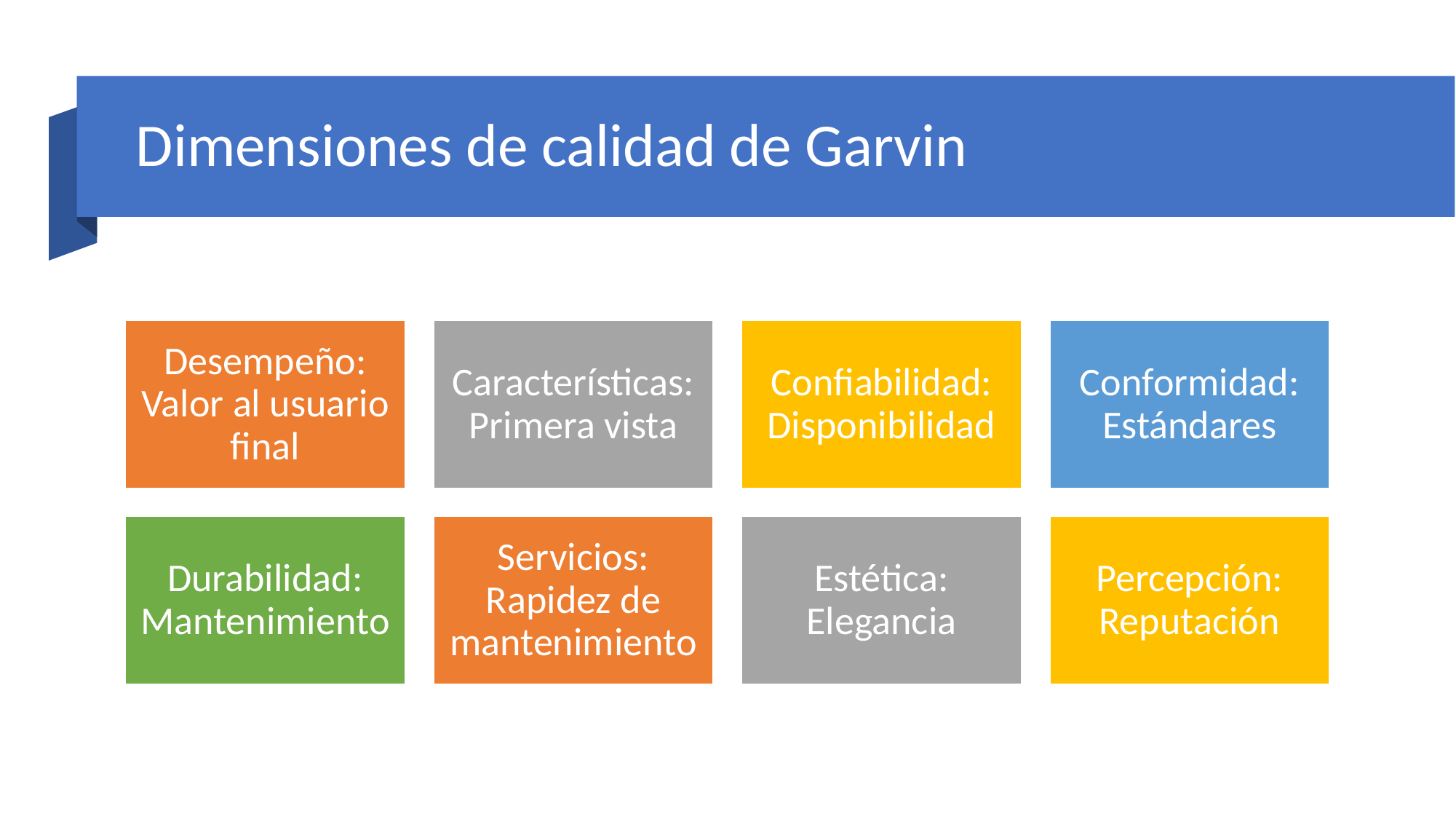

# Dimensiones de calidad de Garvin

Desempeño: Valor al usuario final
Características: Primera vista
Confiabilidad: Disponibilidad
Conformidad: Estándares
Durabilidad: Mantenimiento
Servicios: Rapidez de mantenimiento
Estética: Elegancia
Percepción: Reputación